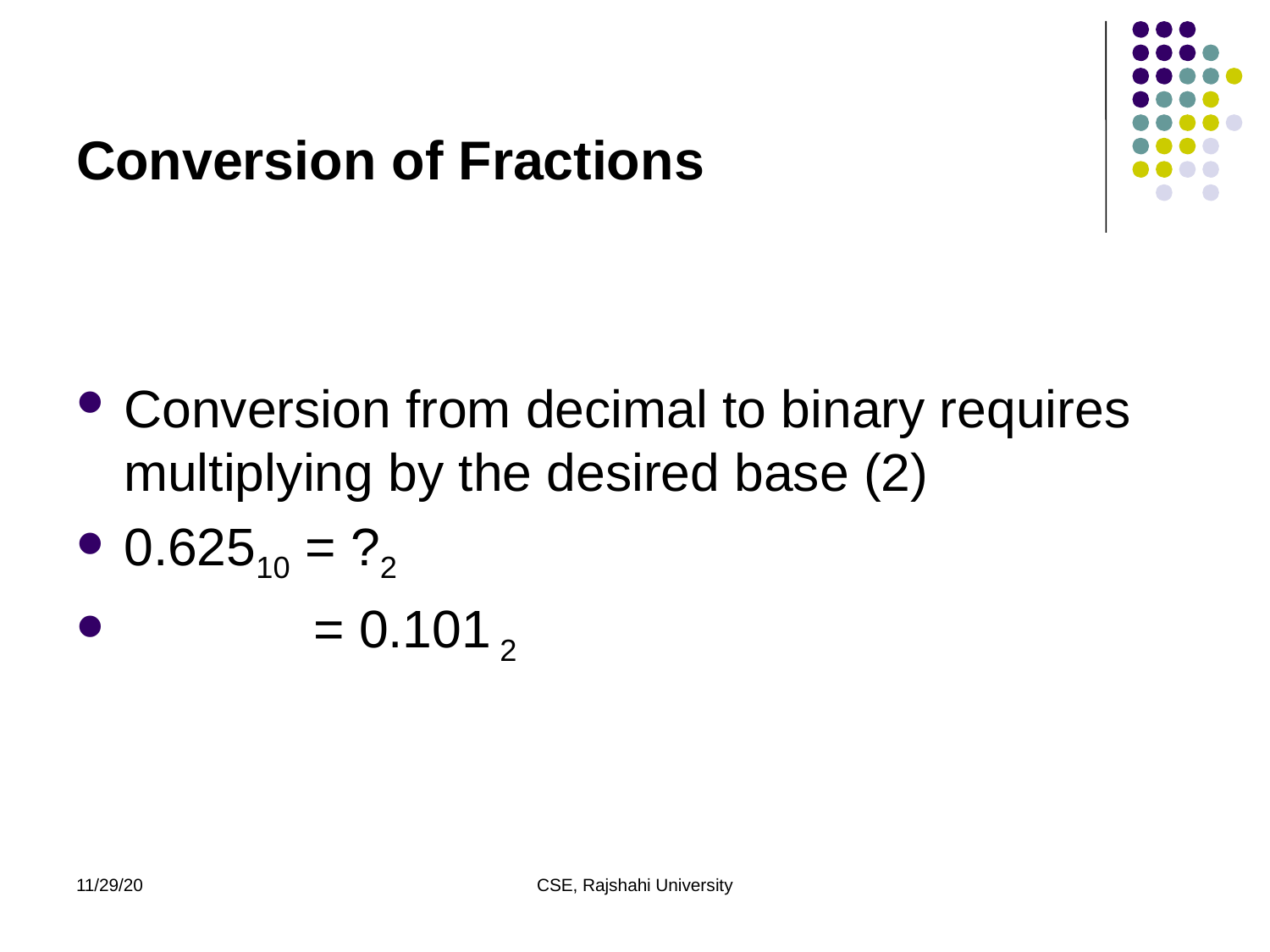

# Conversion of Fractions
Conversion from decimal to binary requires multiplying by the desired base (2)
0.62510 = ?2
             = 0.101 2
11/29/20
CSE, Rajshahi University